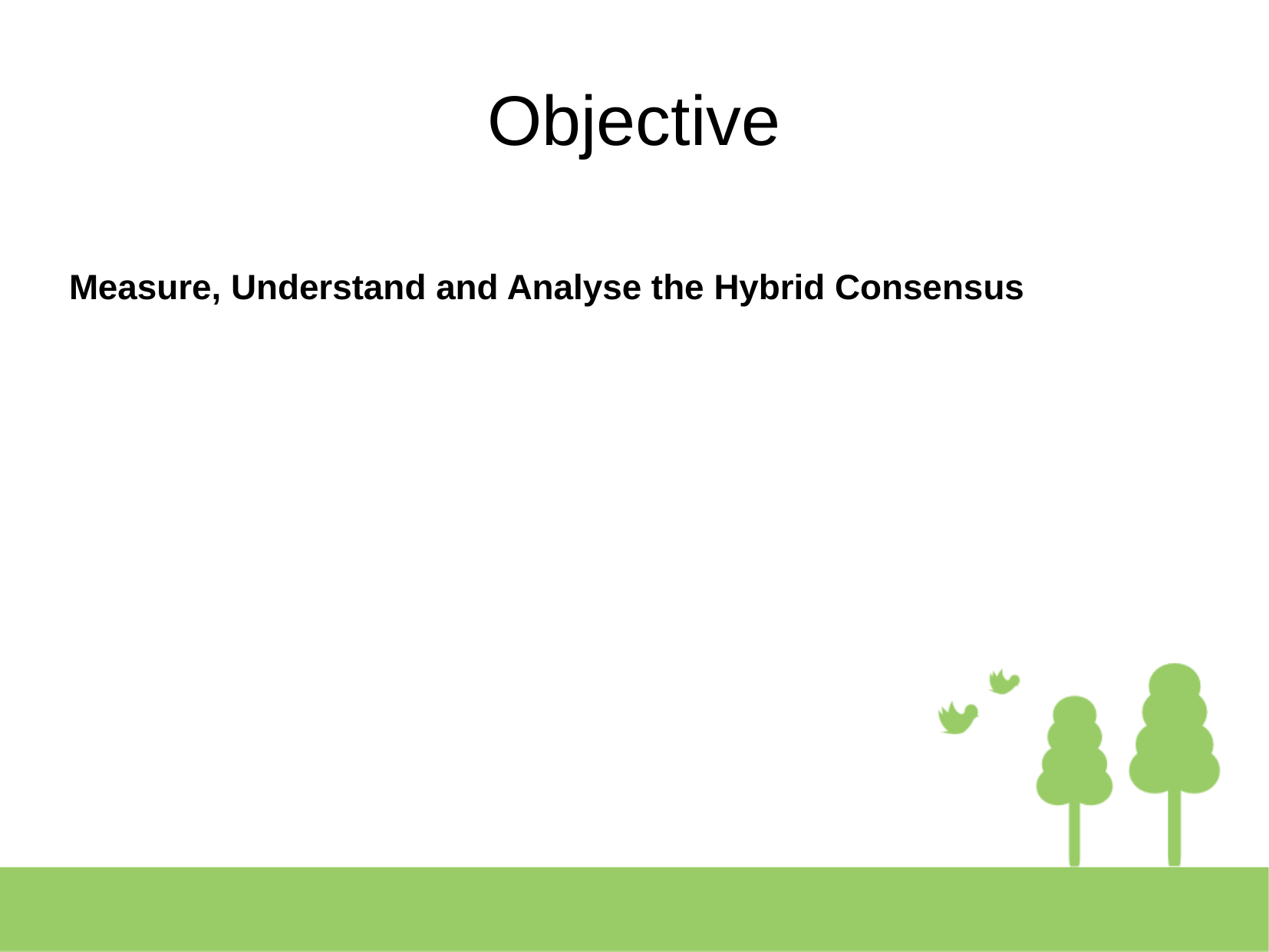

Objective

Measure, Understand and Analyse the Hybrid Consensus